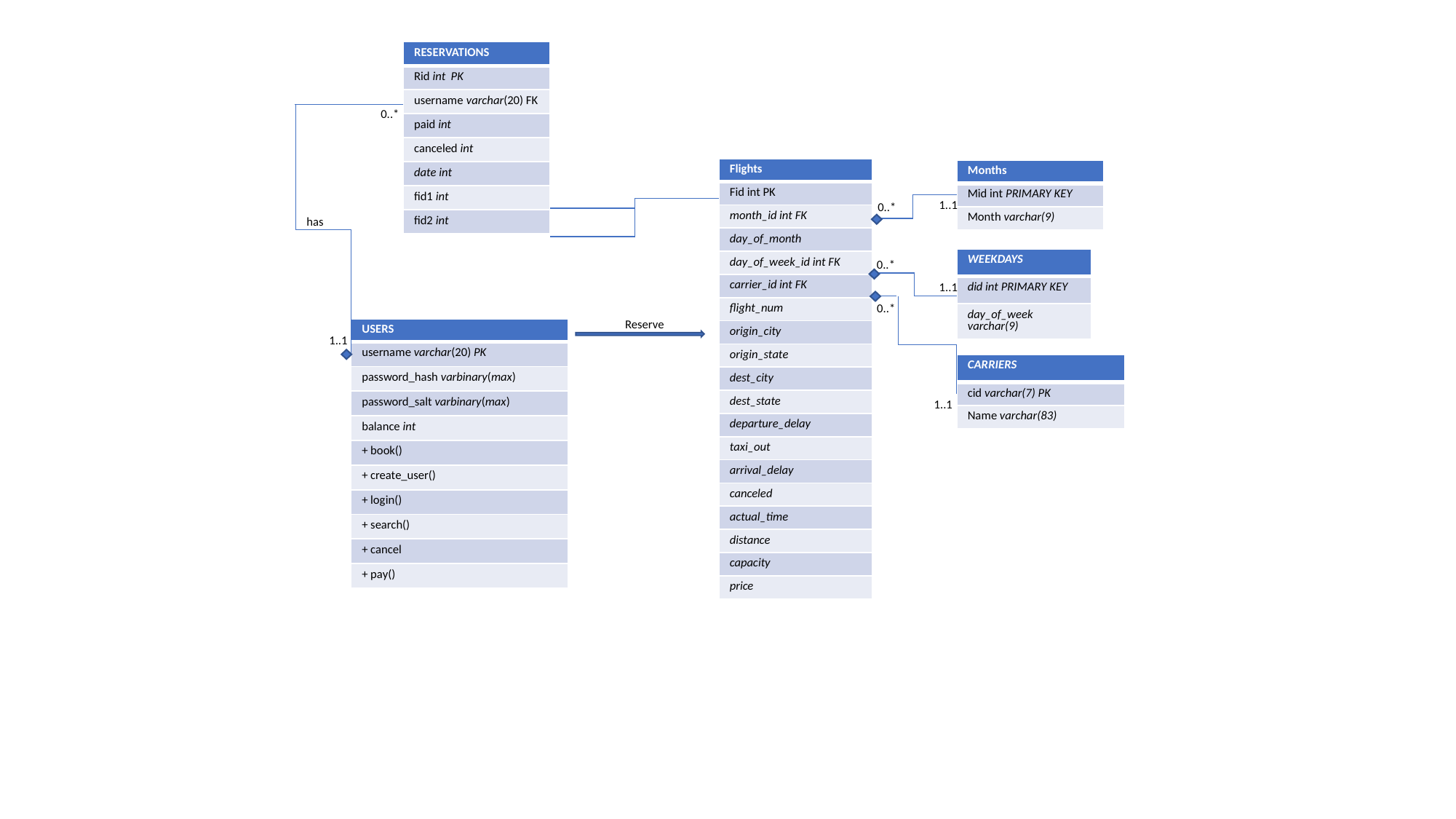

| RESERVATIONS |
| --- |
| Rid int PK |
| username varchar(20) FK |
| paid int |
| canceled int |
| date int |
| fid1 int |
| fid2 int |
0..*
| Flights |
| --- |
| Fid int PK |
| month\_id int FK |
| day\_of\_month |
| day\_of\_week\_id int FK |
| carrier\_id int FK |
| flight\_num |
| origin\_city |
| origin\_state |
| dest\_city |
| dest\_state |
| departure\_delay |
| taxi\_out |
| arrival\_delay |
| canceled |
| actual\_time |
| distance |
| capacity |
| price |
| Months |
| --- |
| Mid int PRIMARY KEY |
| Month varchar(9) |
1..1
0..*
has

| WEEKDAYS |
| --- |
| did int PRIMARY KEY |
| day\_of\_week varchar(9) |
0..*

1..1

0..*
Reserve
| USERS |
| --- |
| username varchar(20) PK |
| password\_hash varbinary(max) |
| password\_salt varbinary(max) |
| balance int |
| + book() |
| + create\_user() |
| + login() |
| + search() |
| + cancel |
| + pay() |
1..1

| CARRIERS |
| --- |
| cid varchar(7) PK |
| Name varchar(83) |
1..1